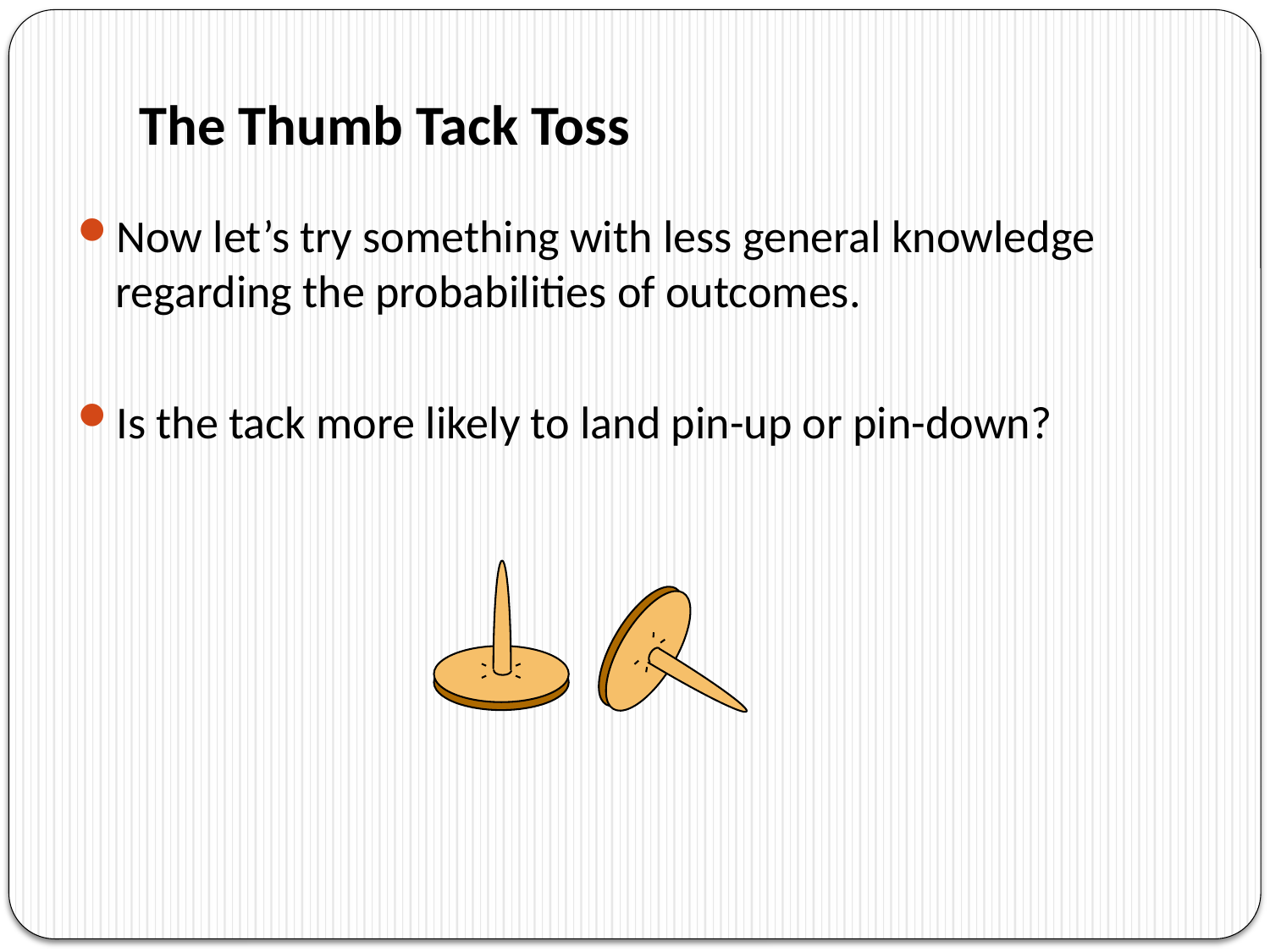

# The Thumb Tack Toss
Now let’s try something with less general knowledge
regarding the probabilities of outcomes.

Is the tack more likely to land pin-up or pin-down?